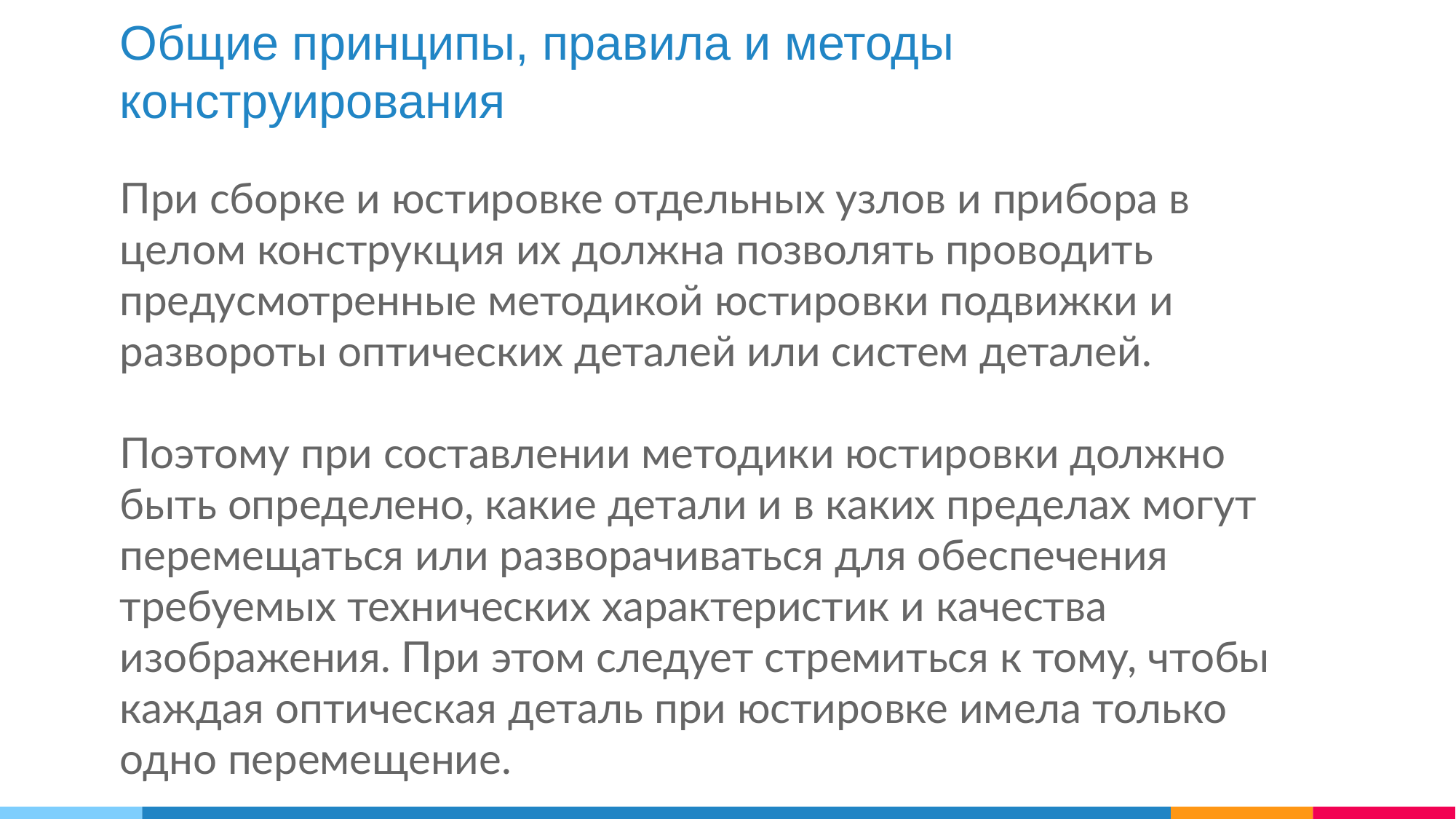

Общие принципы, правила и методы конструирования
При сборке и юстировке отдельных узлов и прибора в целом конструкция их должна позволять проводить предусмотренные методикой юстировки подвижки и развороты оптических деталей или систем деталей.

Поэтому при составлении методики юстировки должно быть определено, какие детали и в каких пределах могут перемещаться или разворачиваться для обеспечения требуемых технических характеристик и качества изображения. При этом следует стремиться к тому, чтобы каждая оптическая деталь при юстировке имела только одно перемещение.